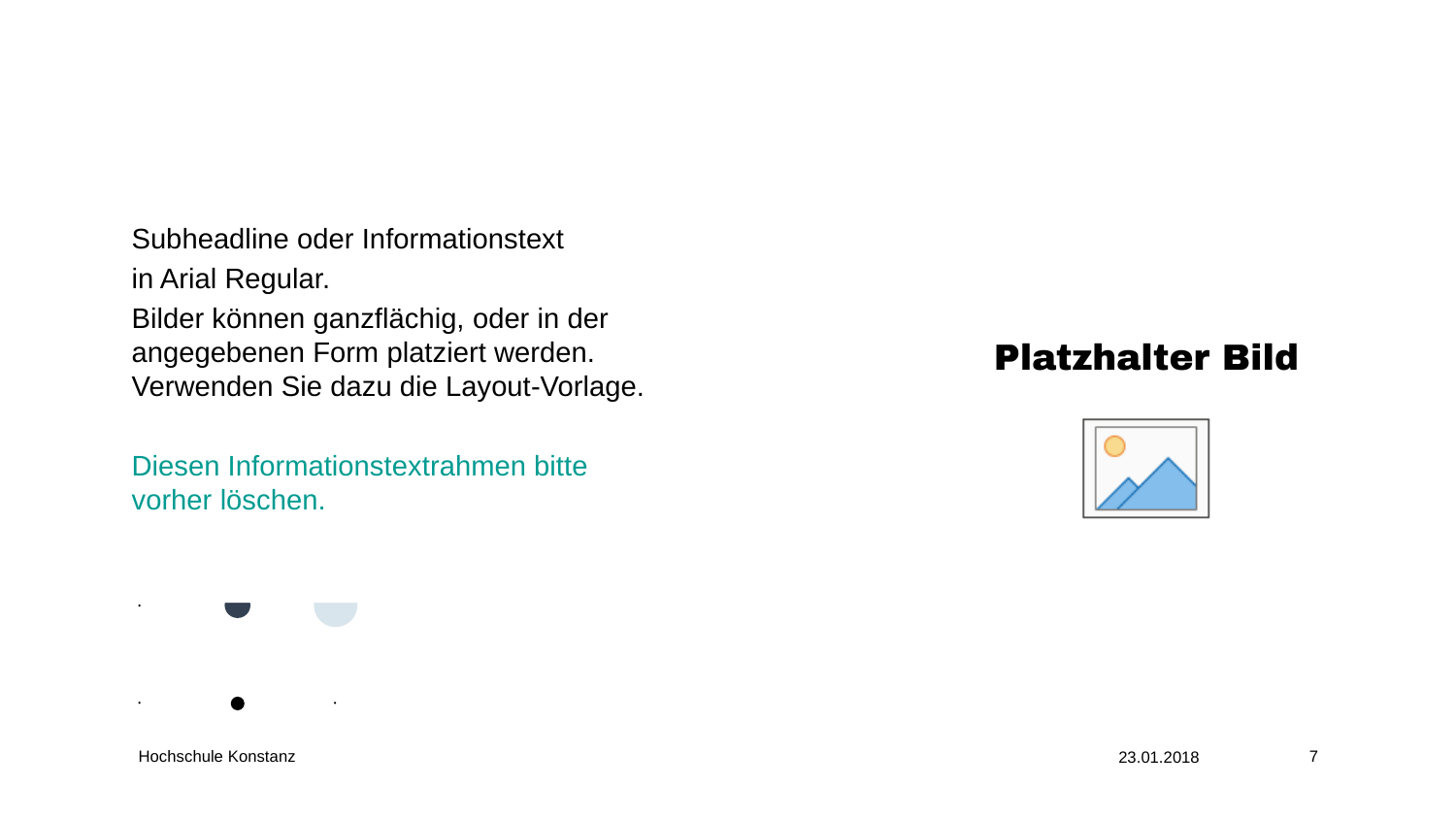

Subheadline oder Informationstext
in Arial Regular.
Bilder können ganzflächig, oder in der angegebenen Form platziert werden. Verwenden Sie dazu die Layout-Vorlage.

Diesen Informationstextrahmen bitte vorher löschen.